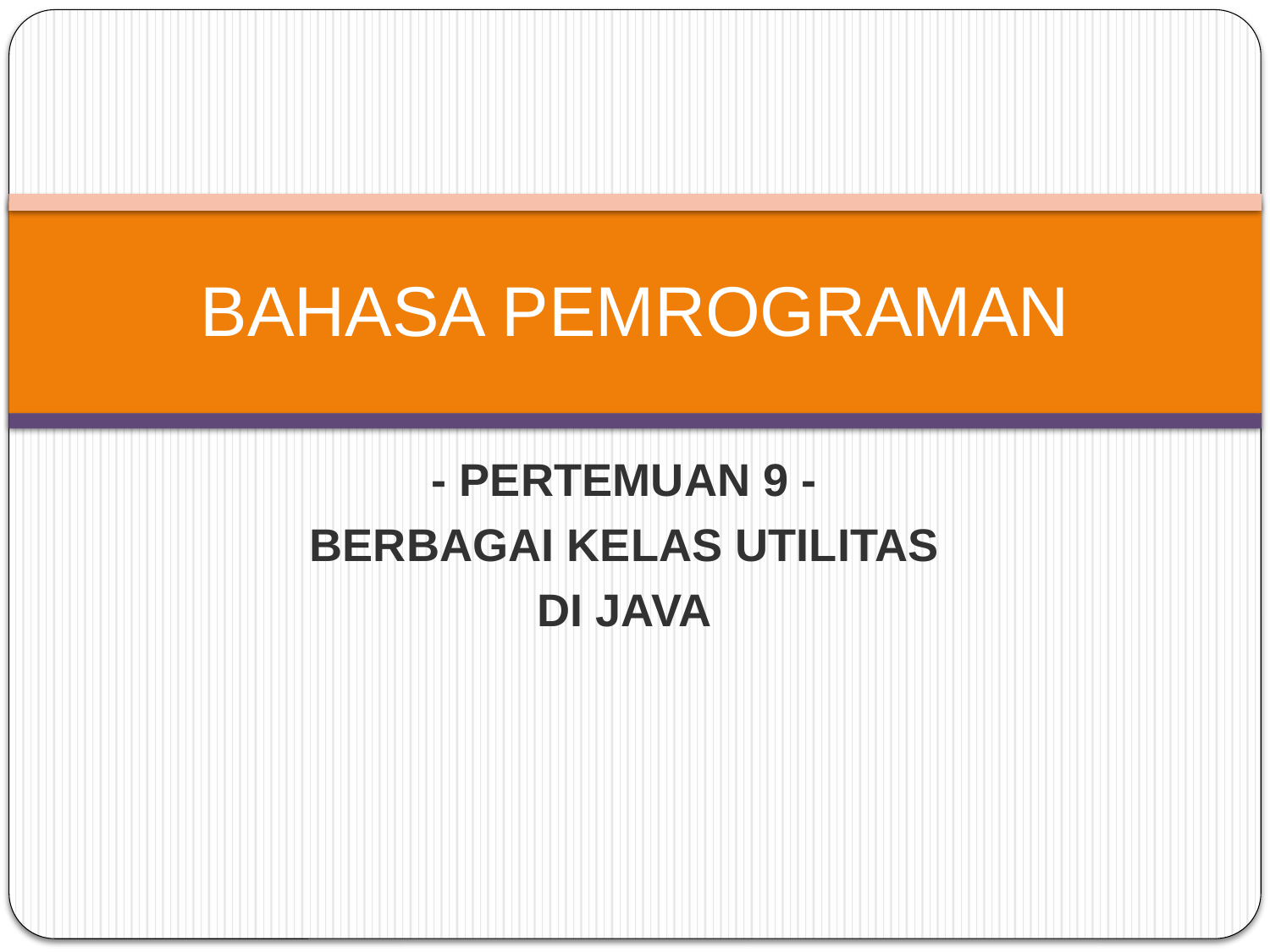

# BAHASA PEMROGRAMAN
- PERTEMUAN 9 -
BERBAGAI KELAS UTILITAS
DI JAVA